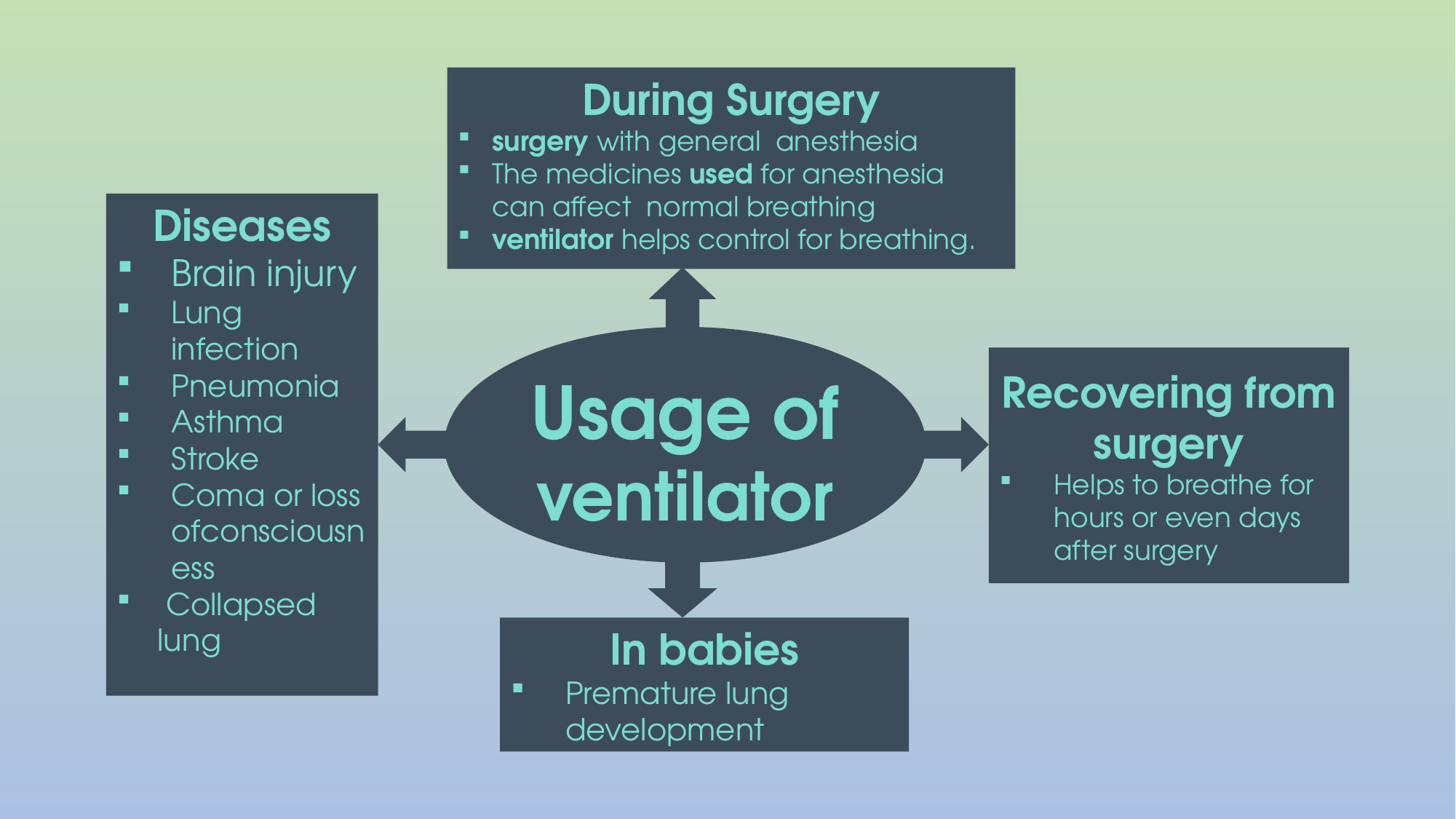

During Surgery
surgery with general  anesthesia
The medicines used for anesthesia can affect  normal breathing
ventilator helps control for breathing.

Diseases
Brain injury
Lung infection
Pneumonia
Asthma
Stroke
Coma or loss ofconsciousness
 Collapsed      lung

Usage of ventilator
Recovering from surgery
Helps to breathe for hours or even days after surgery

In babies
Premature lung development